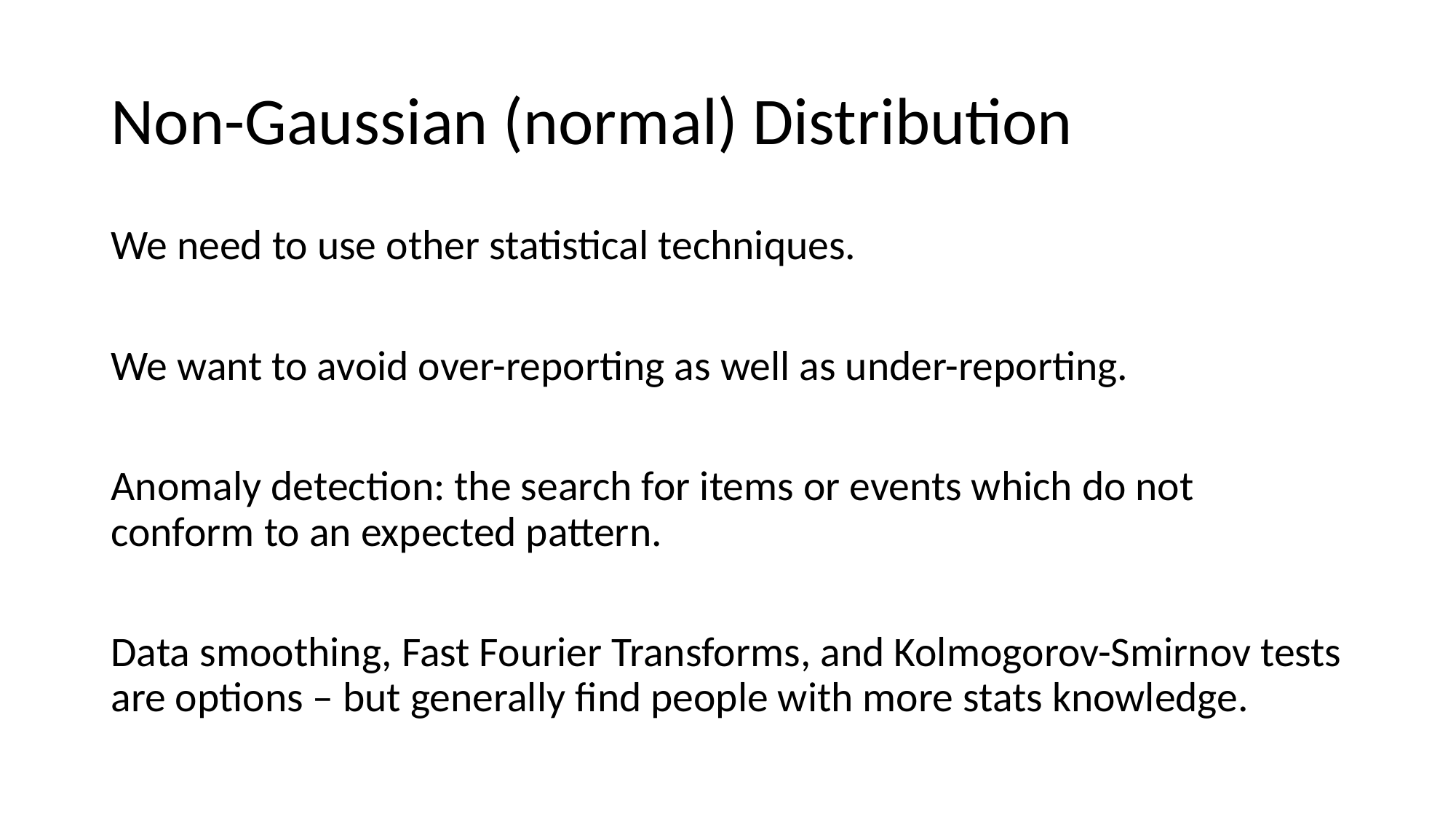

# Non-Gaussian (normal) Distribution
We need to use other statistical techniques.

We want to avoid over-reporting as well as under-reporting.

Anomaly detection: the search for items or events which do not conform to an expected pattern.

Data smoothing, Fast Fourier Transforms, and Kolmogorov-Smirnov tests are options – but generally find people with more stats knowledge.